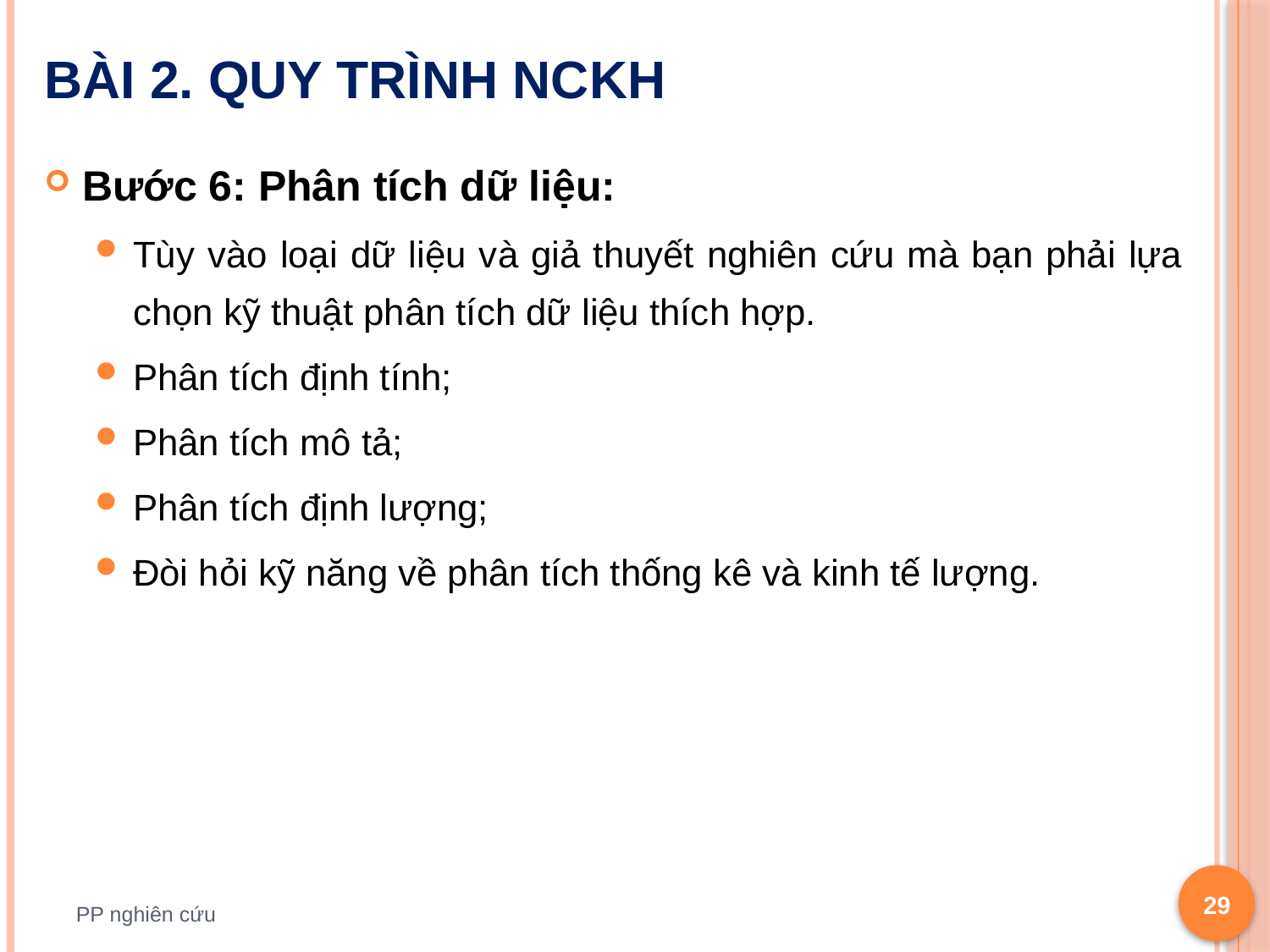

# Bài 2. Quy trình NCKH
Bước 6: Phân tích dữ liệu:
Tùy vào loại dữ liệu và giả thuyết nghiên cứu mà bạn phải lựa chọn kỹ thuật phân tích dữ liệu thích hợp.
Phân tích định tính;
Phân tích mô tả;
Phân tích định lượng;
Đòi hỏi kỹ năng về phân tích thống kê và kinh tế lượng.
29
PP nghiên cứu